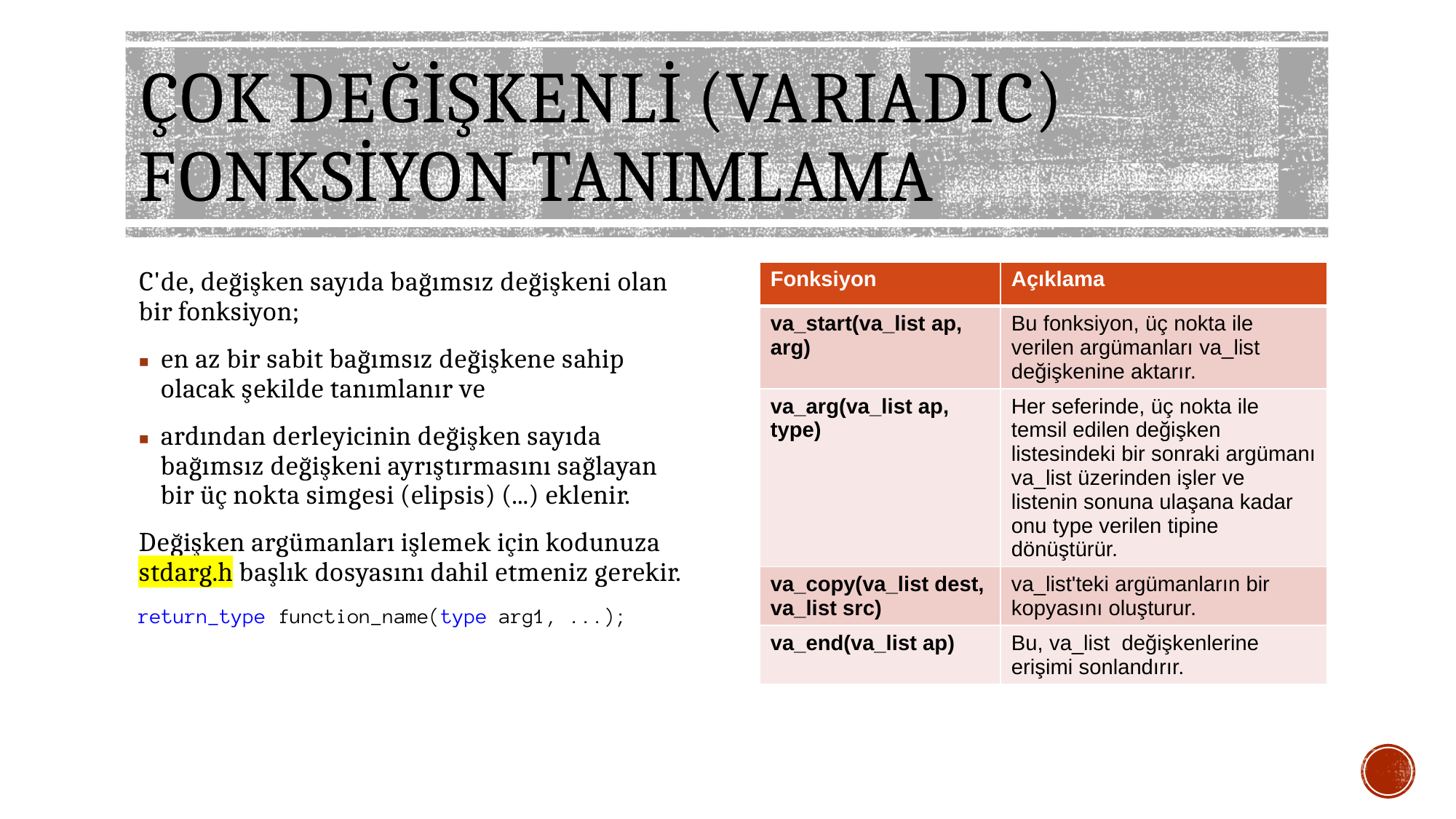

# ÇOK DEĞİŞKENLİ (VARIADIC) FONKSİYON TANIMLAMA
| Fonksiyon | Açıklama |
| --- | --- |
| va\_start(va\_list ap, arg) | Bu fonksiyon, üç nokta ile verilen argümanları va\_list değişkenine aktarır. |
| va\_arg(va\_list ap, type) | Her seferinde, üç nokta ile temsil edilen değişken listesindeki bir sonraki argümanı va\_list üzerinden işler ve listenin sonuna ulaşana kadar onu type verilen tipine dönüştürür. |
| va\_copy(va\_list dest, va\_list src) | va\_list'teki argümanların bir kopyasını oluşturur. |
| va\_end(va\_list ap) | Bu, va\_list değişkenlerine erişimi sonlandırır. |
C'de, değişken sayıda bağımsız değişkeni olan bir fonksiyon;
en az bir sabit bağımsız değişkene sahip olacak şekilde tanımlanır ve
ardından derleyicinin değişken sayıda bağımsız değişkeni ayrıştırmasını sağlayan bir üç nokta simgesi (elipsis) (...) eklenir.
Değişken argümanları işlemek için kodunuza stdarg.h başlık dosyasını dahil etmeniz gerekir.
return_type function_name(type arg1, ...);